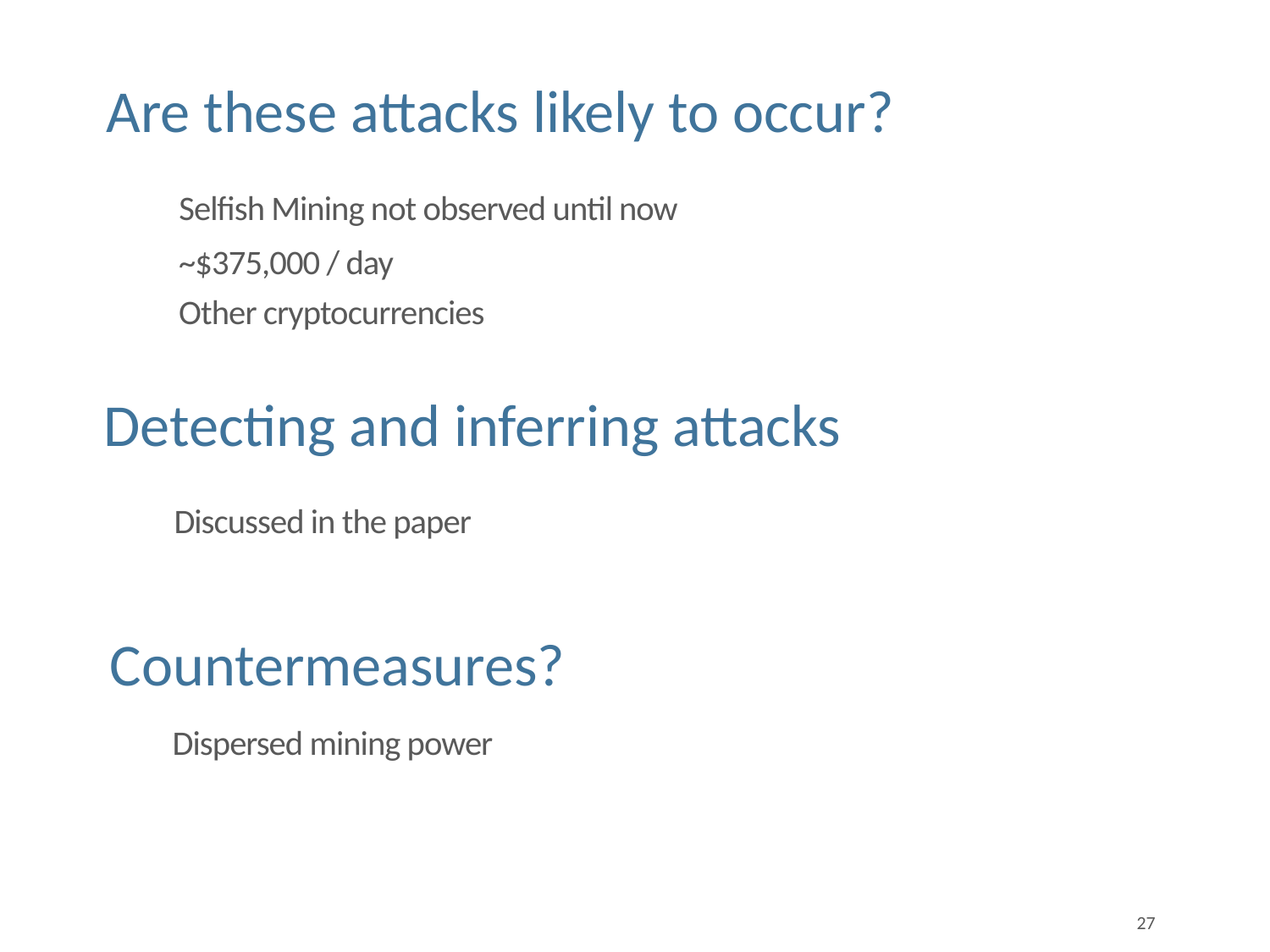

Are these attacks likely to occur?
Selfish Mining not observed until now
~$375,000 / day
Other cryptocurrencies
Detecting and inferring attacks
Discussed in the paper
Countermeasures?
Dispersed mining power
27